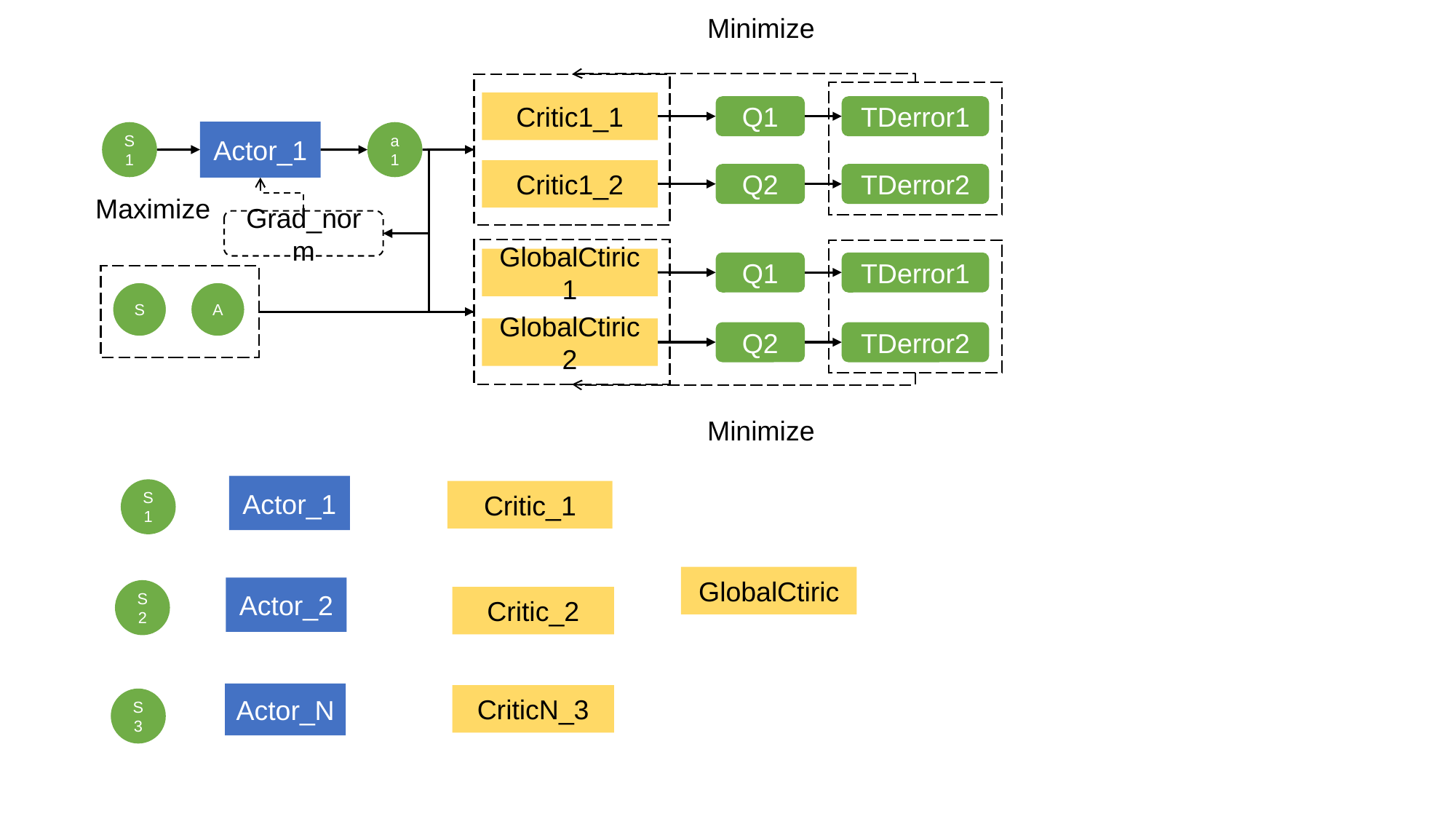

Minimize

Critic1_1
Q1
TDerror1
Actor_1
S1
a1
Critic1_2
Q2
TDerror2
Maximize
Grad_norm

GlobalCtiric1
Q1
TDerror1

S
A
GlobalCtiric2
Q2
TDerror2
Minimize
Actor_1
S1
Critic_1
GlobalCtiric
Actor_2
S2
Critic_2
Actor_N
CriticN_3
S3